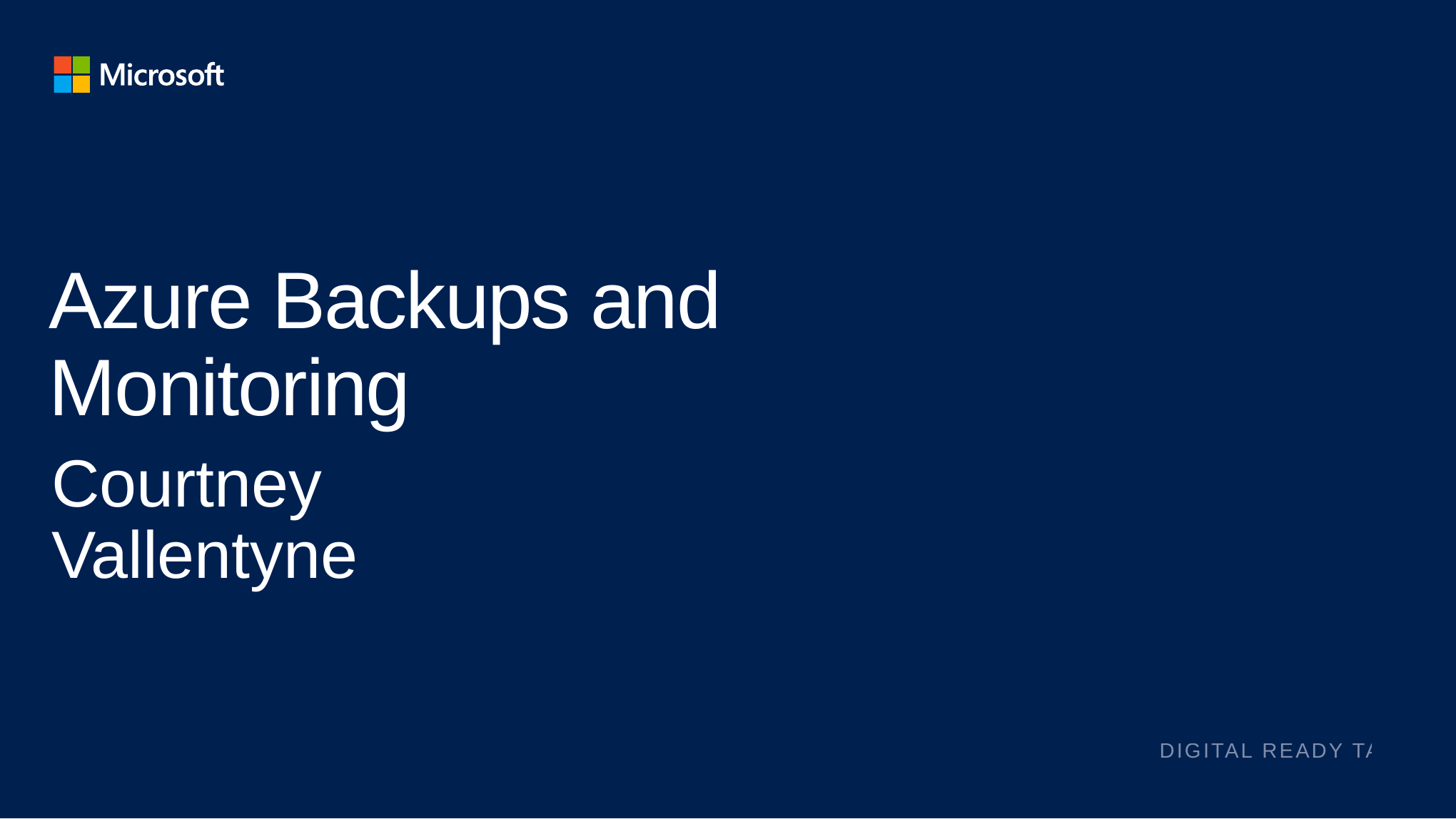

# Azure Backups and Monitoring
Courtney Vallentyne